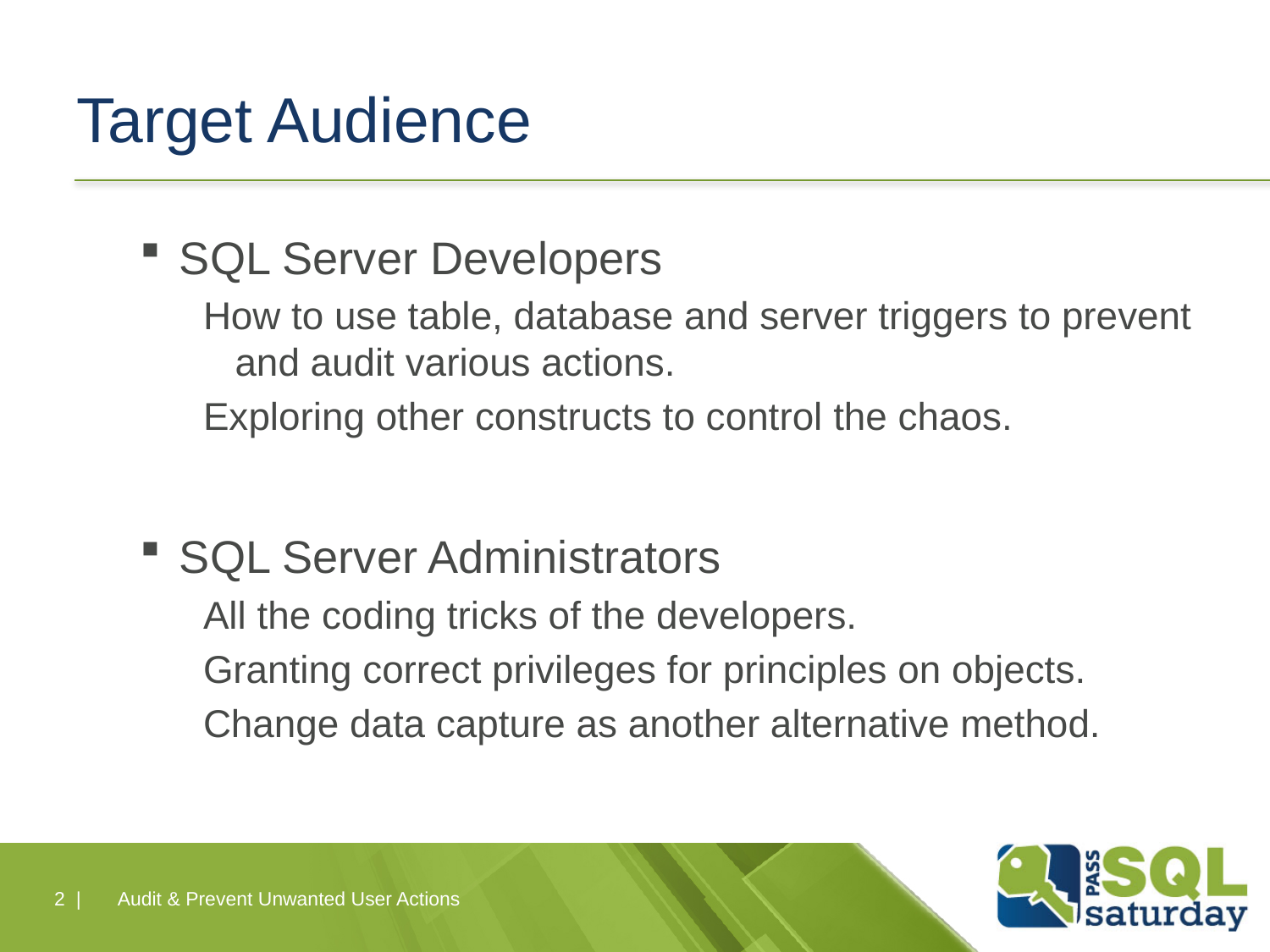

# Target Audience
SQL Server Developers
How to use table, database and server triggers to prevent and audit various actions.
Exploring other constructs to control the chaos.

SQL Server Administrators
All the coding tricks of the developers.
Granting correct privileges for principles on objects.
Change data capture as another alternative method.

2  |
Audit & Prevent Unwanted User Actions